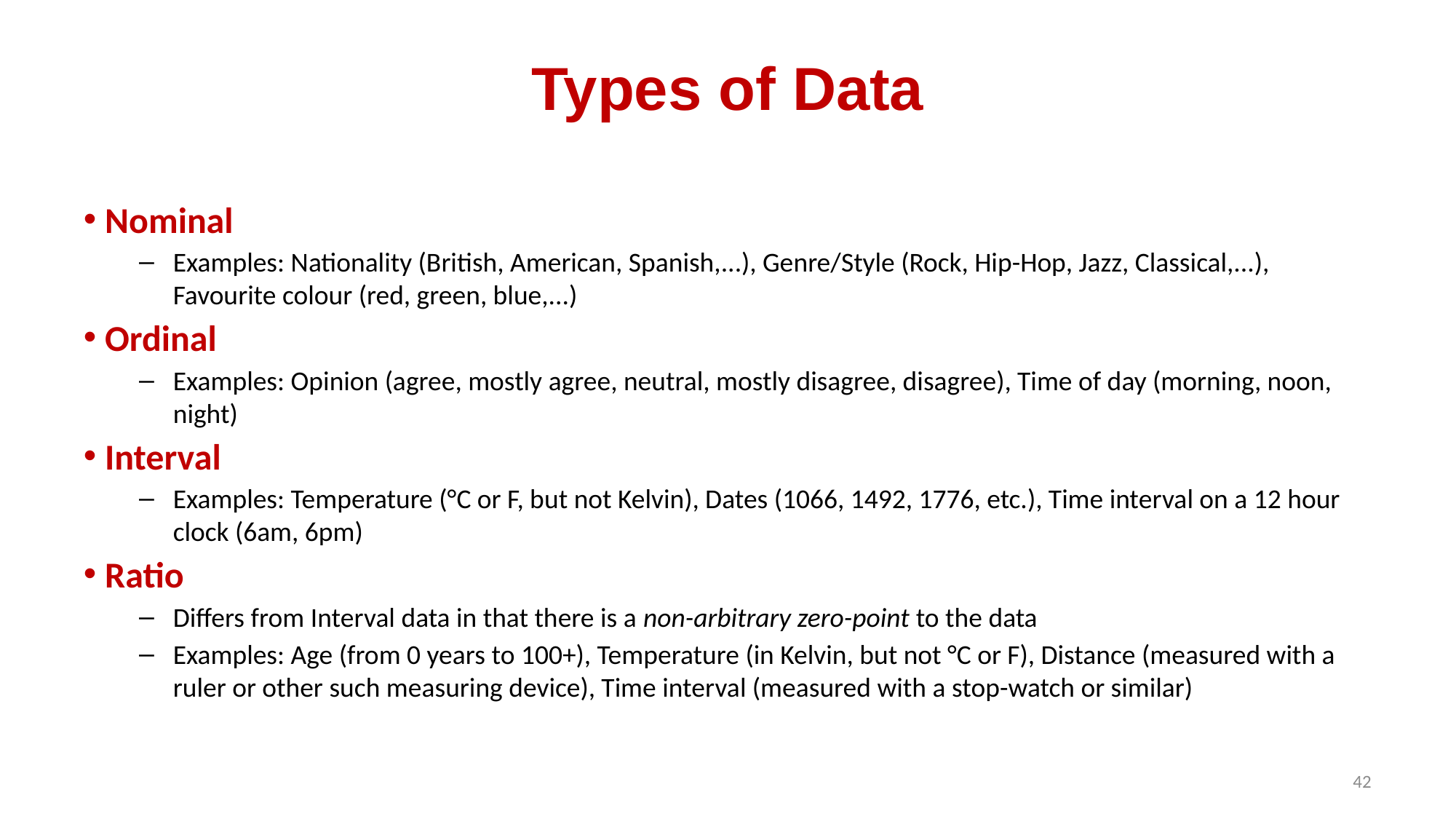

# Types of Data
Nominal
Examples: Nationality (British, American, Spanish,...), Genre/Style (Rock, Hip-Hop, Jazz, Classical,...), Favourite colour (red, green, blue,...)
Ordinal
Examples: Opinion (agree, mostly agree, neutral, mostly disagree, disagree), Time of day (morning, noon, night)
Interval
Examples: Temperature (°C or F, but not Kelvin), Dates (1066, 1492, 1776, etc.), Time interval on a 12 hour clock (6am, 6pm)
Ratio
Differs from Interval data in that there is a non-arbitrary zero-point to the data
Examples: Age (from 0 years to 100+), Temperature (in Kelvin, but not °C or F), Distance (measured with a ruler or other such measuring device), Time interval (measured with a stop-watch or similar)
42